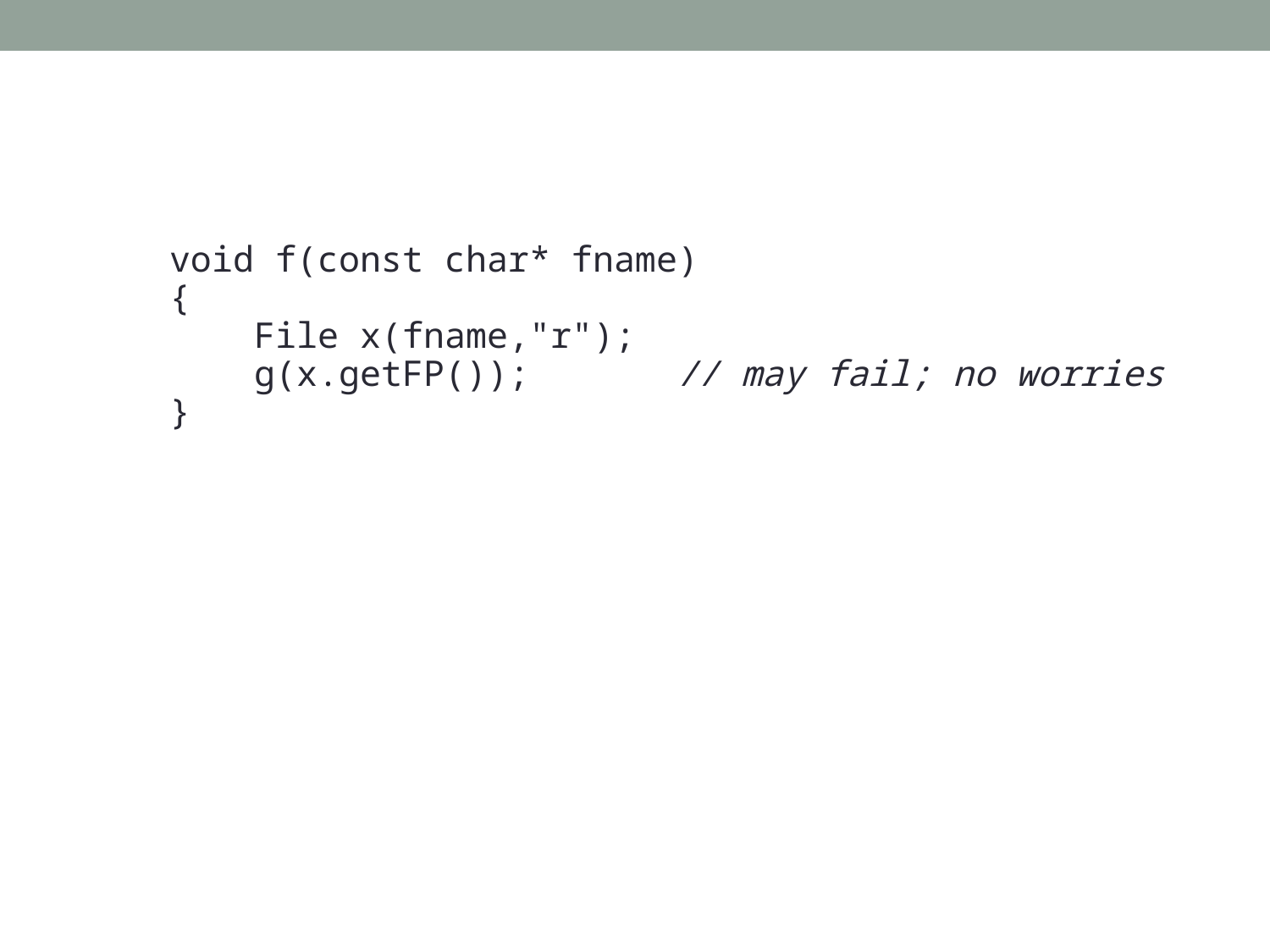

void f(const char* fname)
{
    File x(fname,"r");
    g(x.getFP());		// may fail; no worries
}